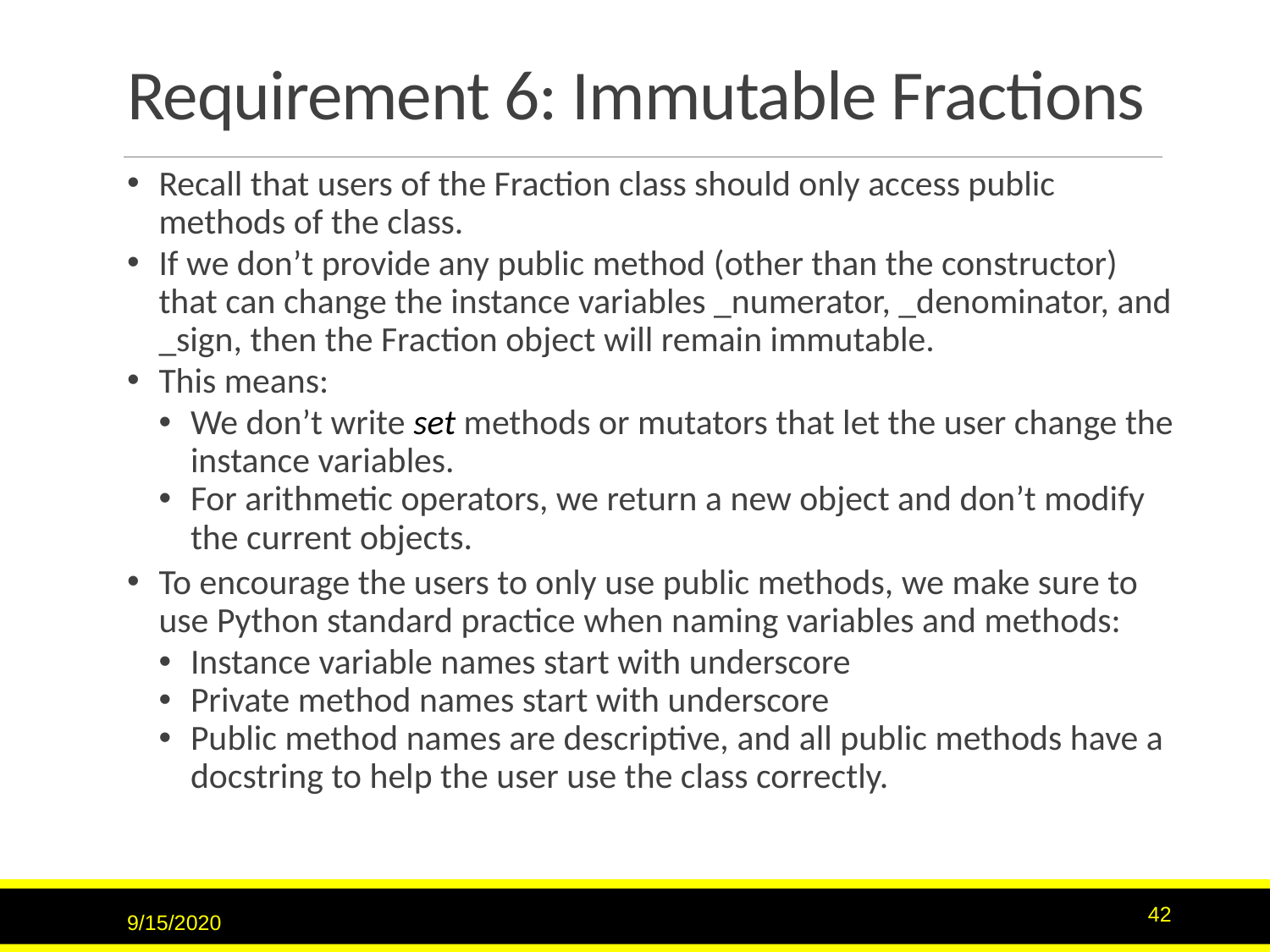

# Requirement 6: Immutable Fractions
Recall that users of the Fraction class should only access public methods of the class.
If we don’t provide any public method (other than the constructor) that can change the instance variables _numerator, _denominator, and _sign, then the Fraction object will remain immutable.
This means:
We don’t write set methods or mutators that let the user change the instance variables.
For arithmetic operators, we return a new object and don’t modify the current objects.
To encourage the users to only use public methods, we make sure to use Python standard practice when naming variables and methods:
Instance variable names start with underscore
Private method names start with underscore
Public method names are descriptive, and all public methods have a docstring to help the user use the class correctly.

9/15/2020